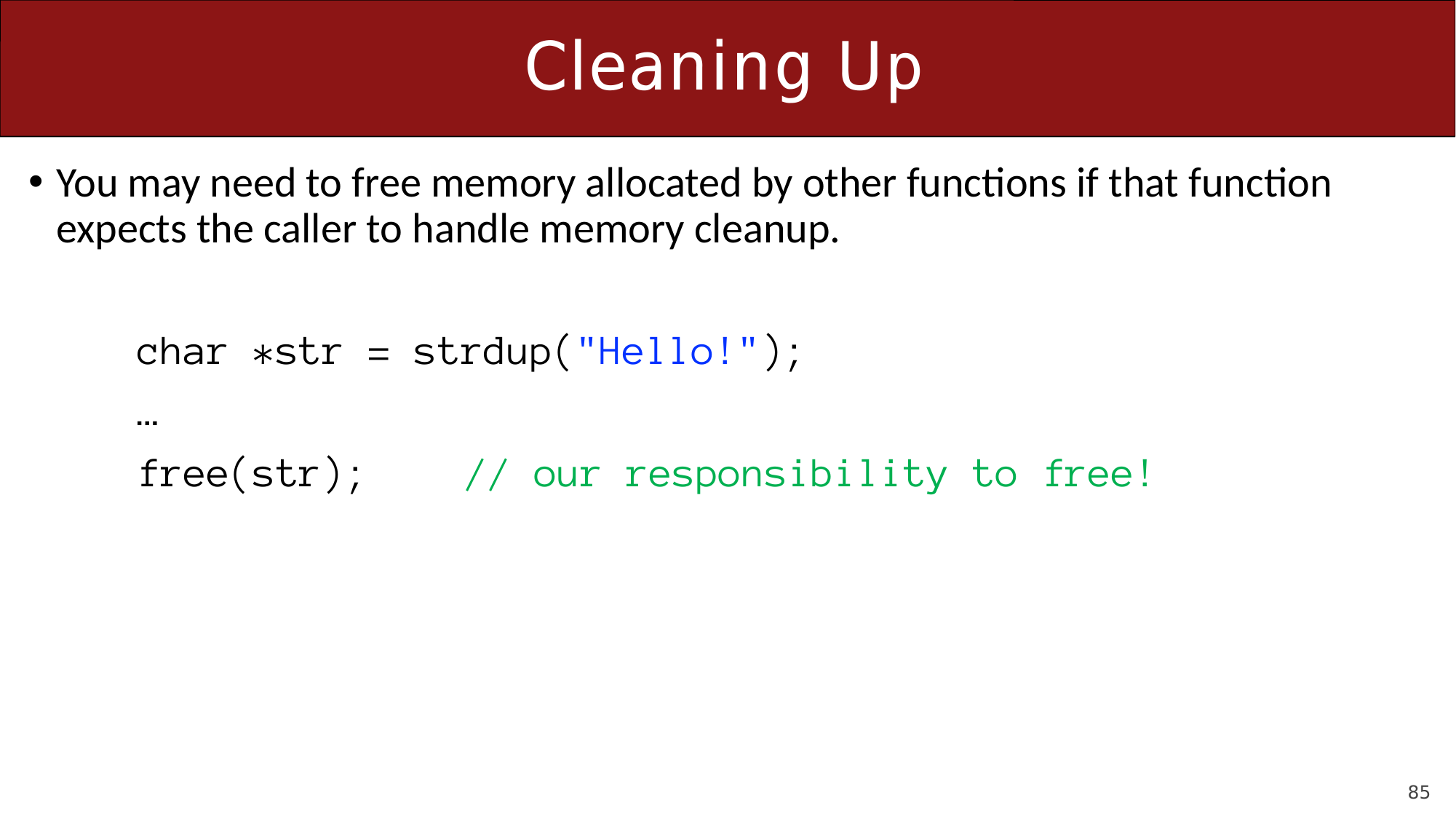

# Cleaning Up
You may need to free memory allocated by other functions if that function expects the caller to handle memory cleanup.

	char *str = strdup("Hello!");
	…
	free(str);	// our responsibility to free!